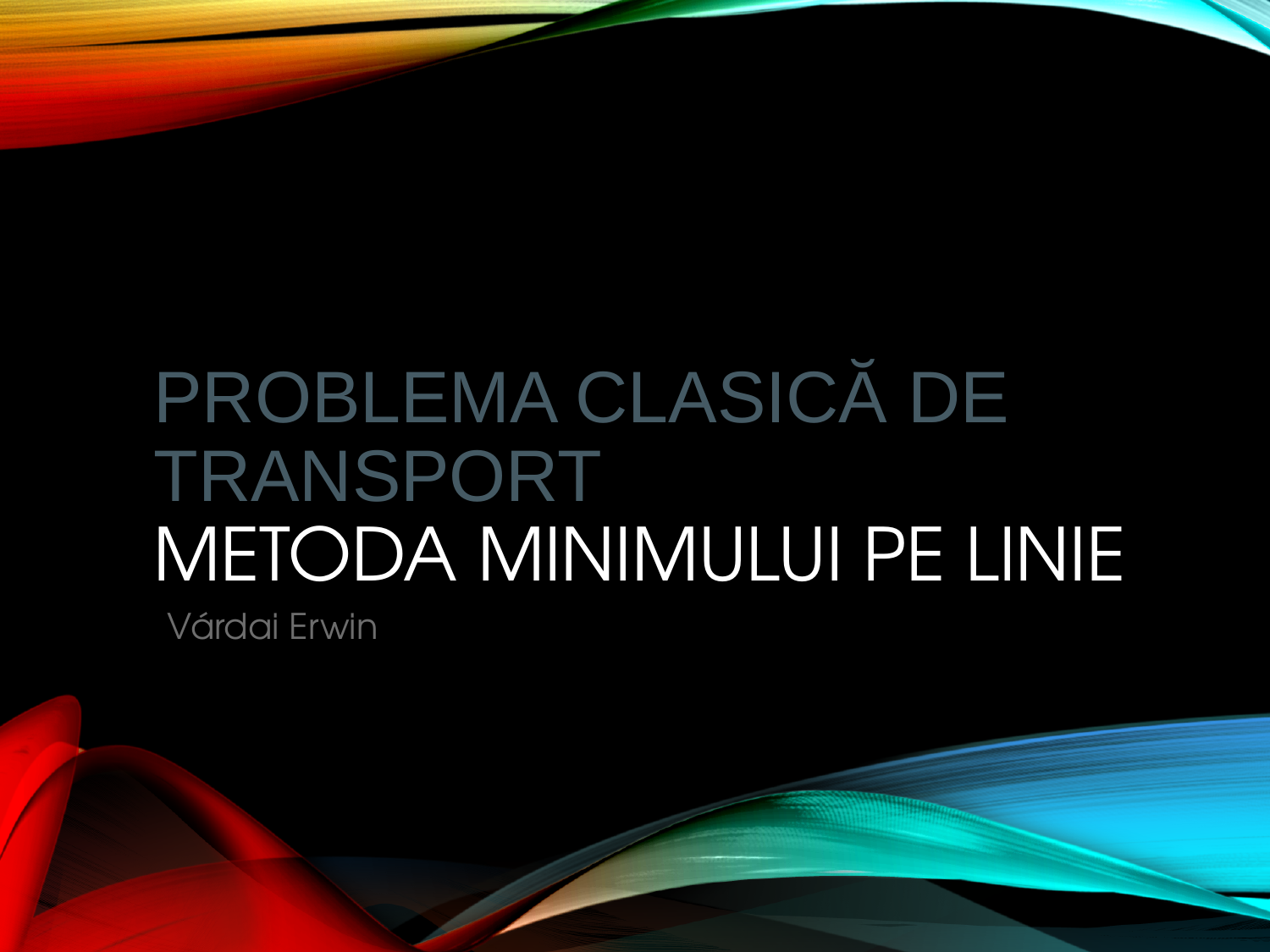

# Problema clasică de transport Metoda Minimului pe Linie
Várdai Erwin